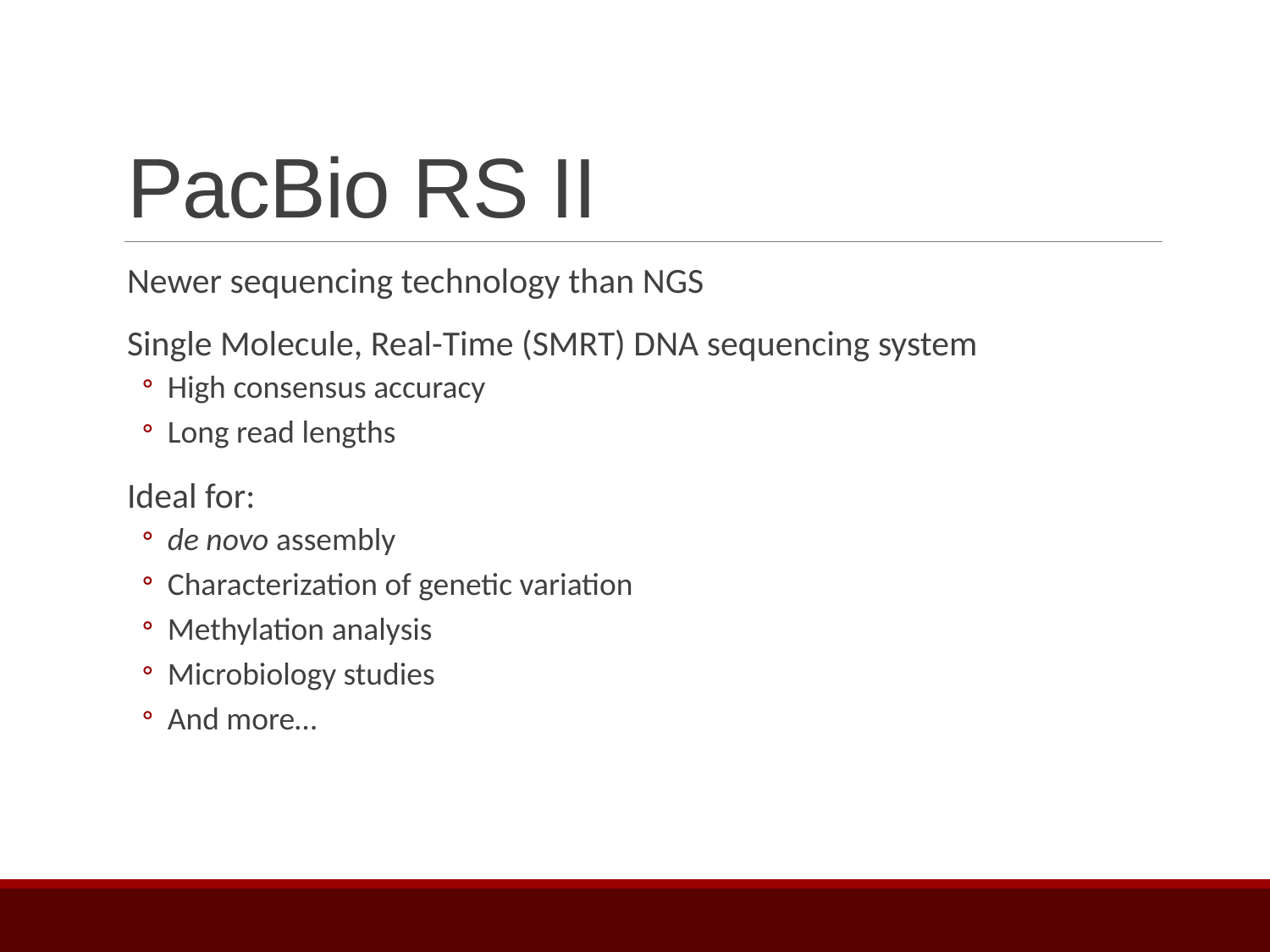

# PacBio RS II
Newer sequencing technology than NGS
Single Molecule, Real-Time (SMRT) DNA sequencing system
High consensus accuracy
Long read lengths
Ideal for:
de novo assembly
Characterization of genetic variation
Methylation analysis
Microbiology studies
And more…